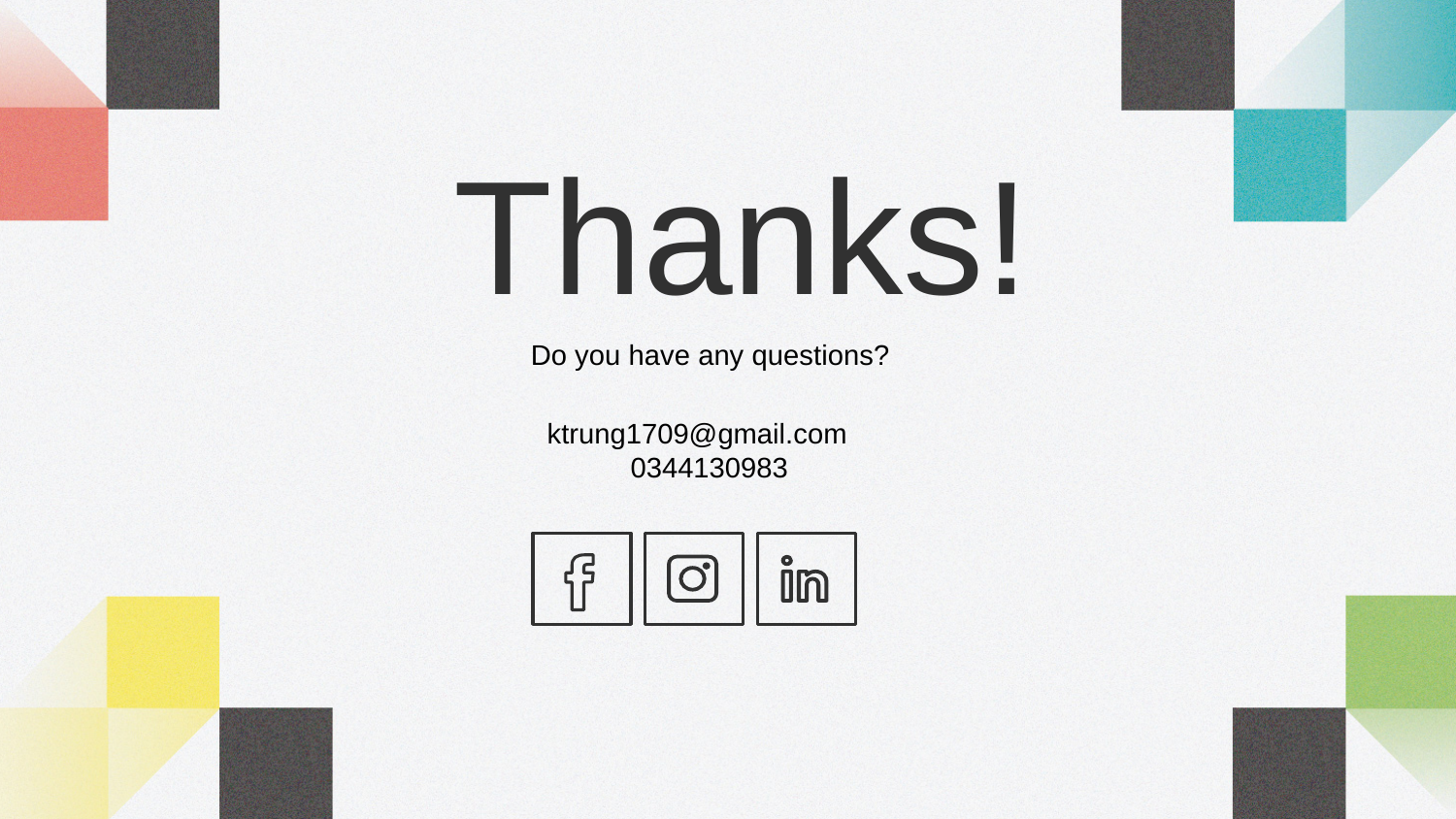

Thanks!
Do you have any questions?
ktrung1709@gmail.com
0344130983